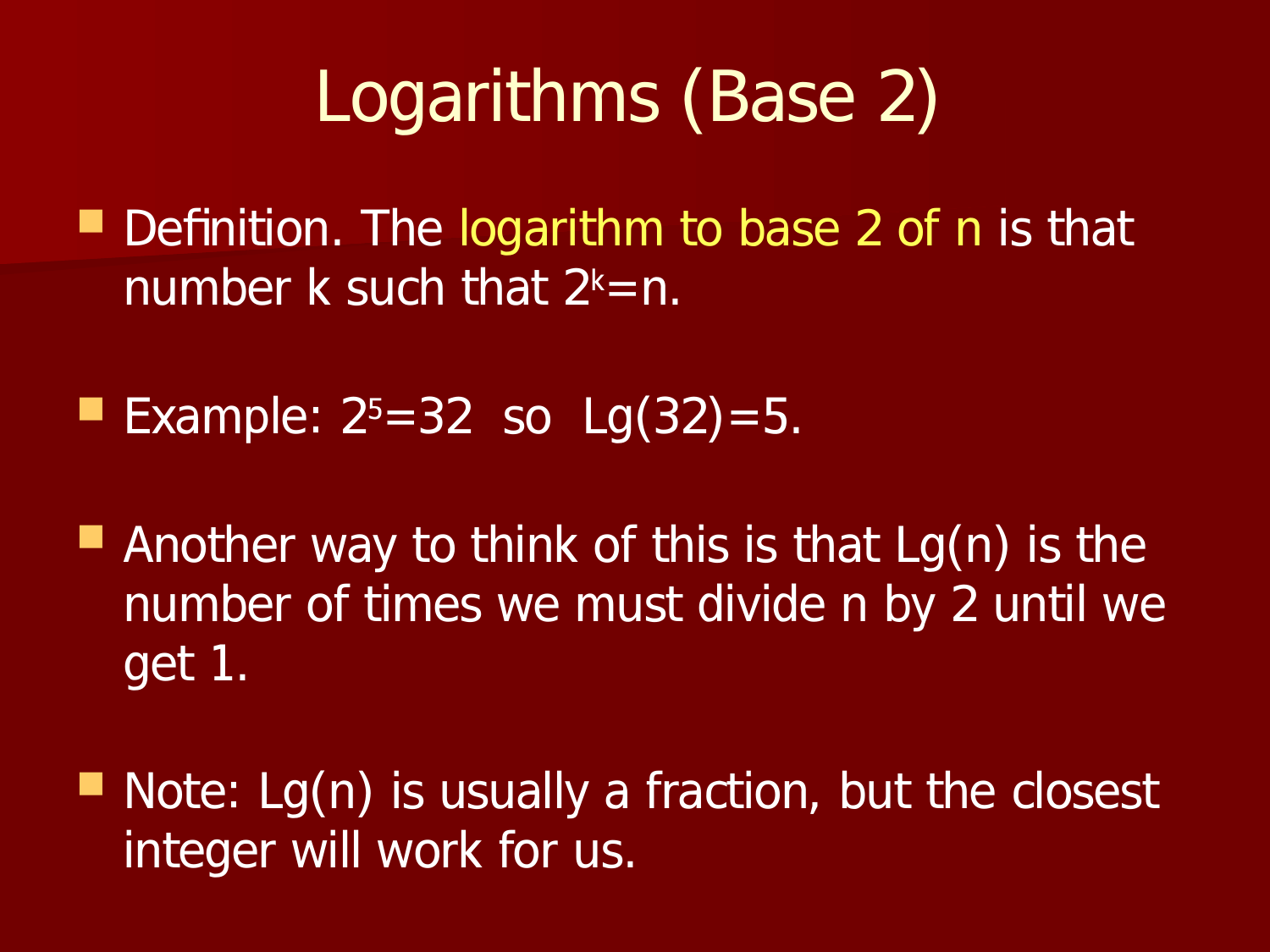

# Logarithms (Base 2)
Definition. The logarithm to base 2 of n is that number k such that 2k=n.
Example: 25=32  so  Lg(32)=5.
Another way to think of this is that Lg(n) is the number of times we must divide n by 2 until we get 1.
Note: Lg(n) is usually a fraction, but the closest integer will work for us.